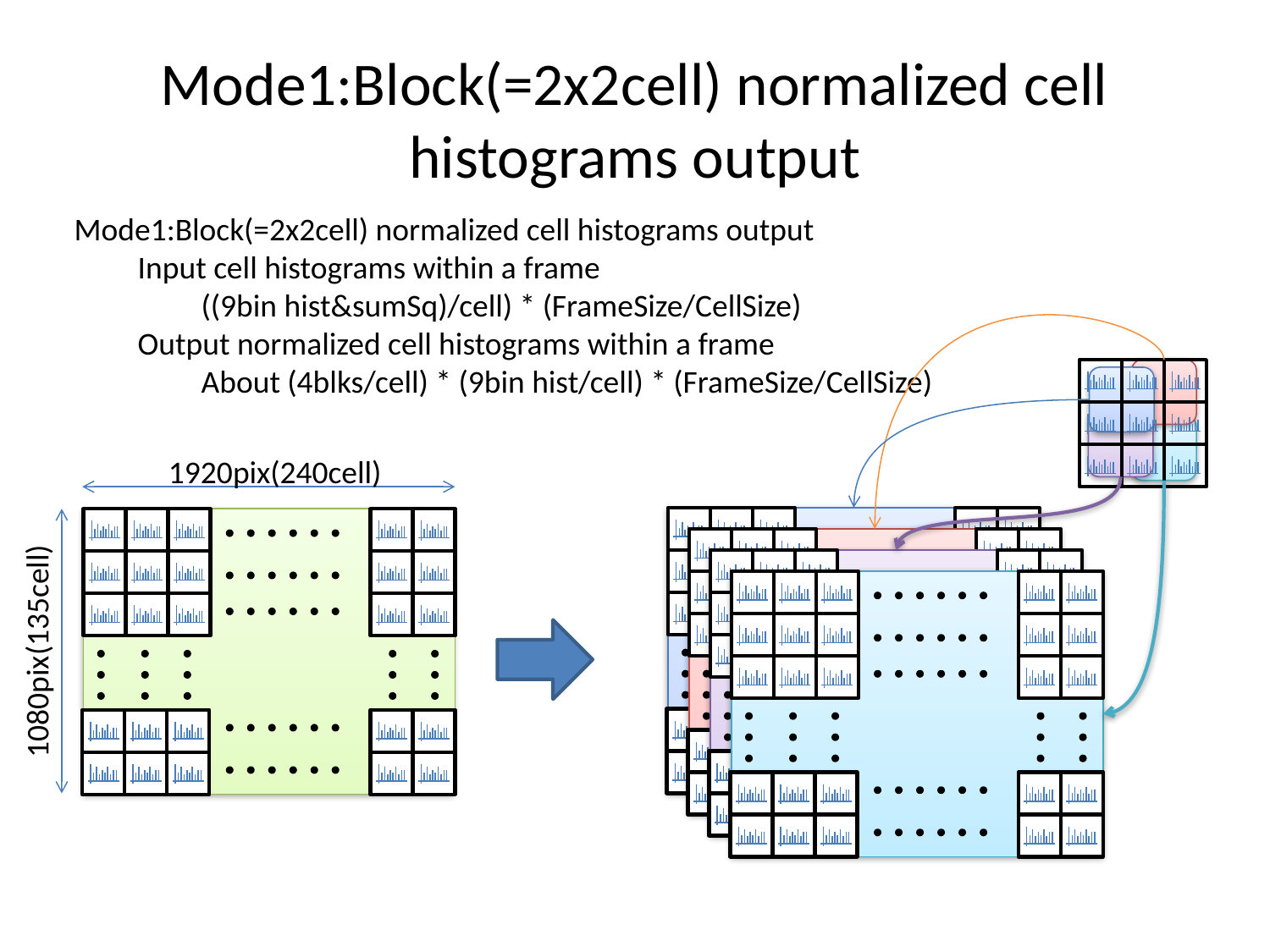

# Mode1:Block(=2x2cell) normalized cell histograms output
Mode1:Block(=2x2cell) normalized cell histograms output
Input cell histograms within a frame
((9bin hist&sumSq)/cell) * (FrameSize/CellSize)
Output normalized cell histograms within a frame
About (4blks/cell) * (9bin hist/cell) * (FrameSize/CellSize)

1920pix(240cell)

1080pix(135cell)